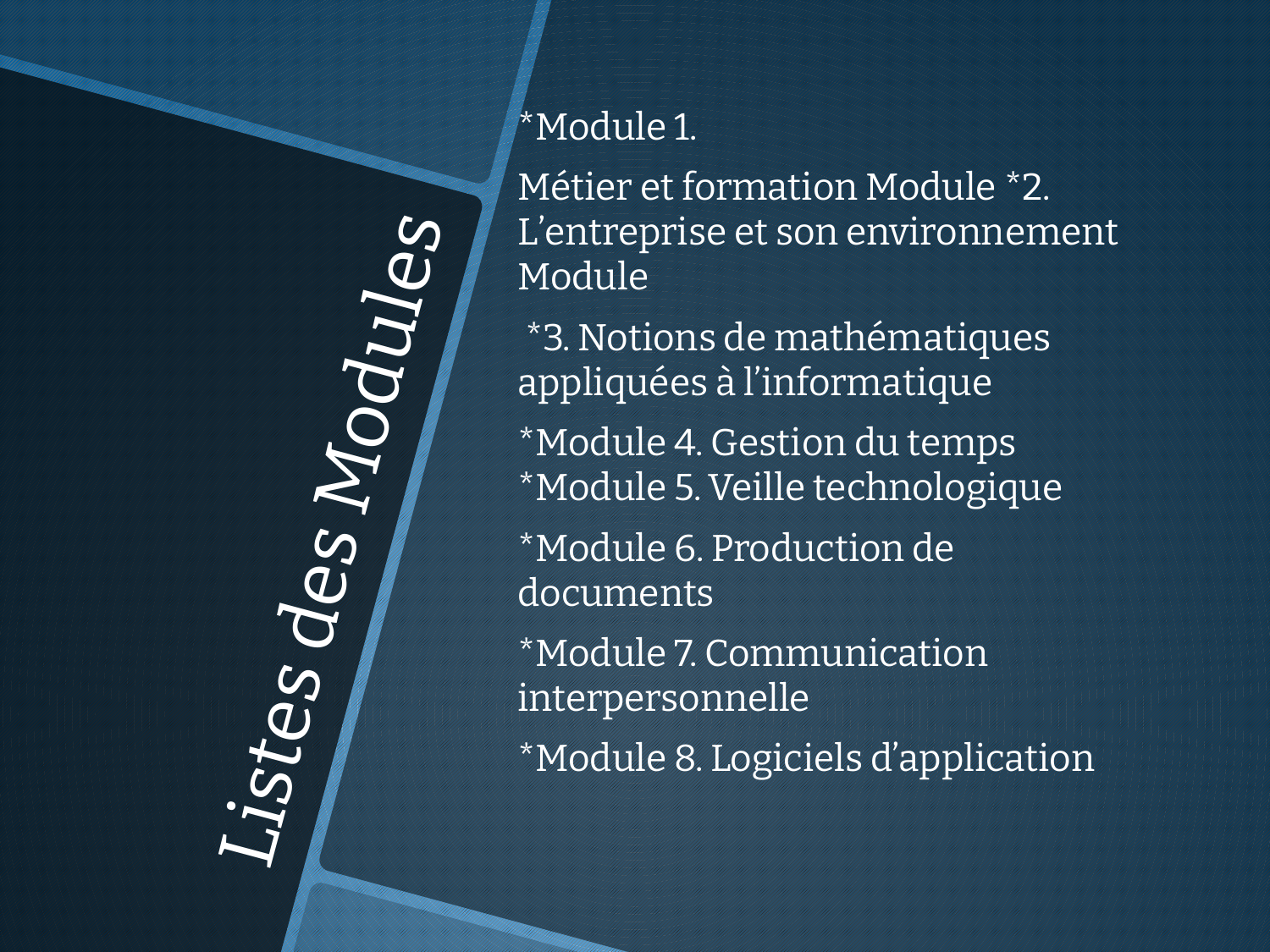

*Module 1.
Métier et formation Module *2. L’entreprise et son environnement Module
 *3. Notions de mathématiques appliquées à l’informatique
*Module 4. Gestion du temps *Module 5. Veille technologique
*Module 6. Production de documents
*Module 7. Communication interpersonnelle
*Module 8. Logiciels d’application
# Listes des Modules